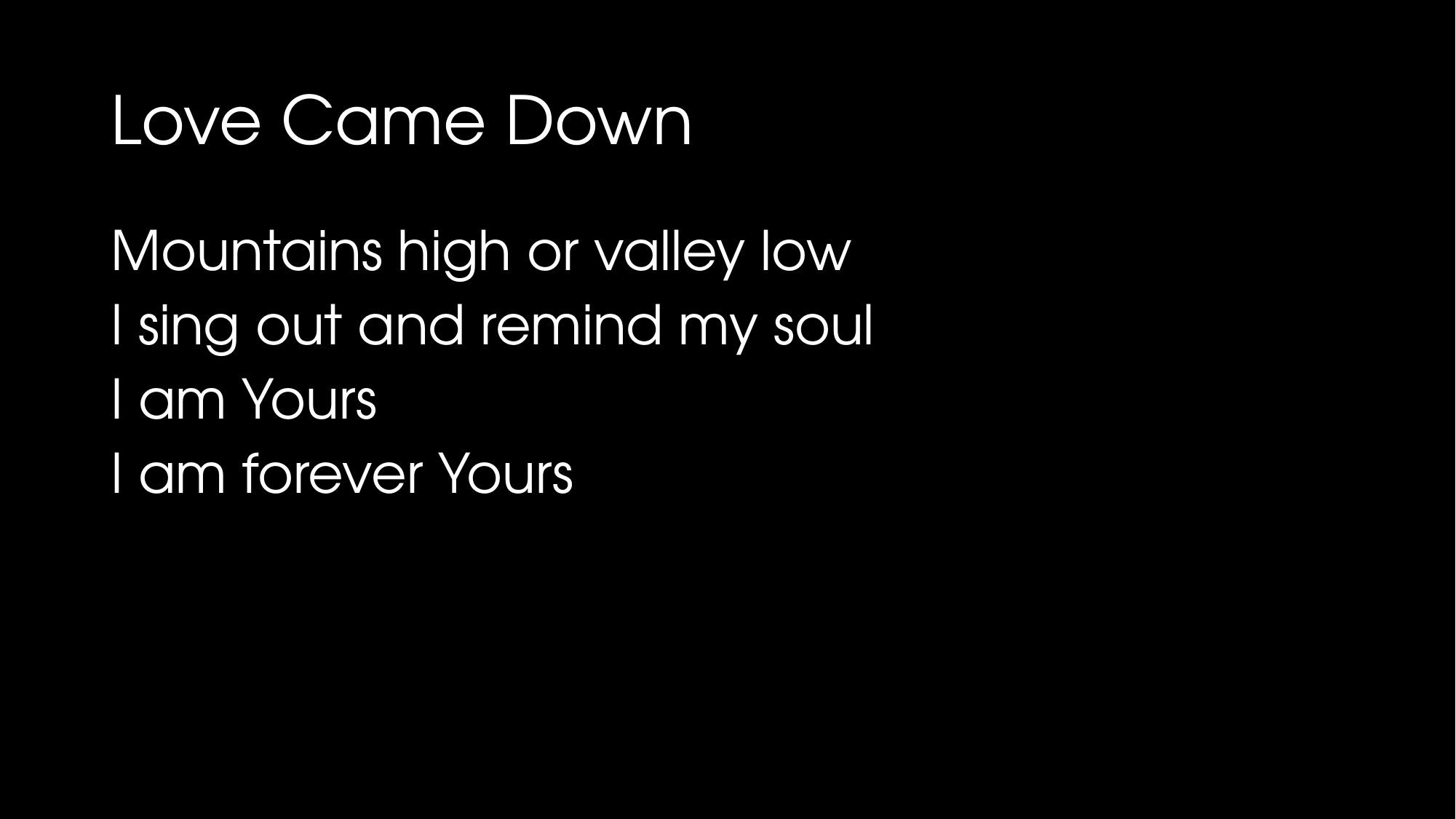

# Love Came Down
Mountains high or valley low
I sing out and remind my soul
I am Yours
I am forever Yours